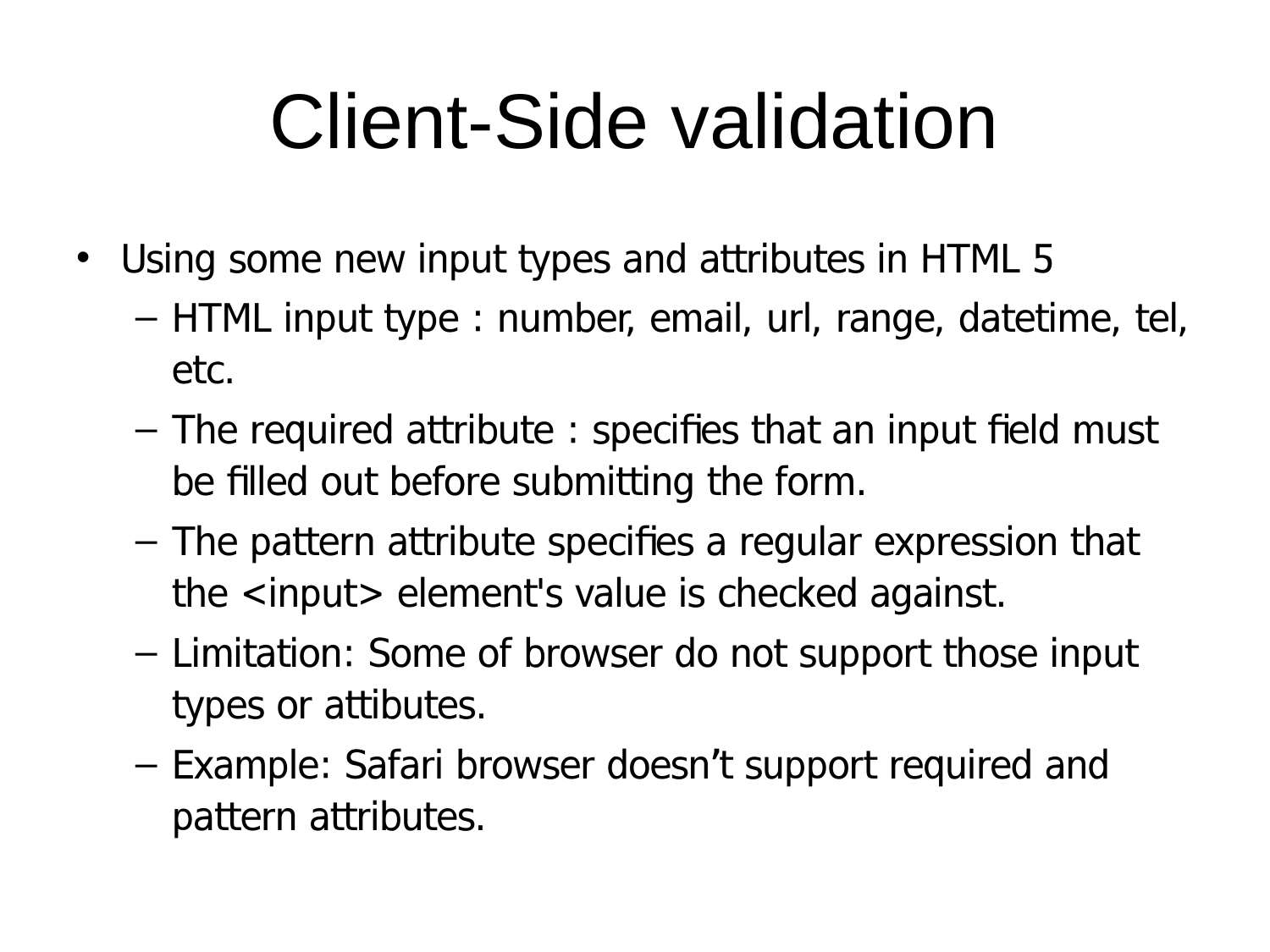

# Client-Side validation
Using some new input types and attributes in HTML 5
HTML input type : number, email, url, range, datetime, tel, etc.
The required attribute : specifies that an input field must be filled out before submitting the form.
The pattern attribute specifies a regular expression that the <input> element's value is checked against.
Limitation: Some of browser do not support those input types or attibutes.
Example: Safari browser doesn’t support required and pattern attributes.